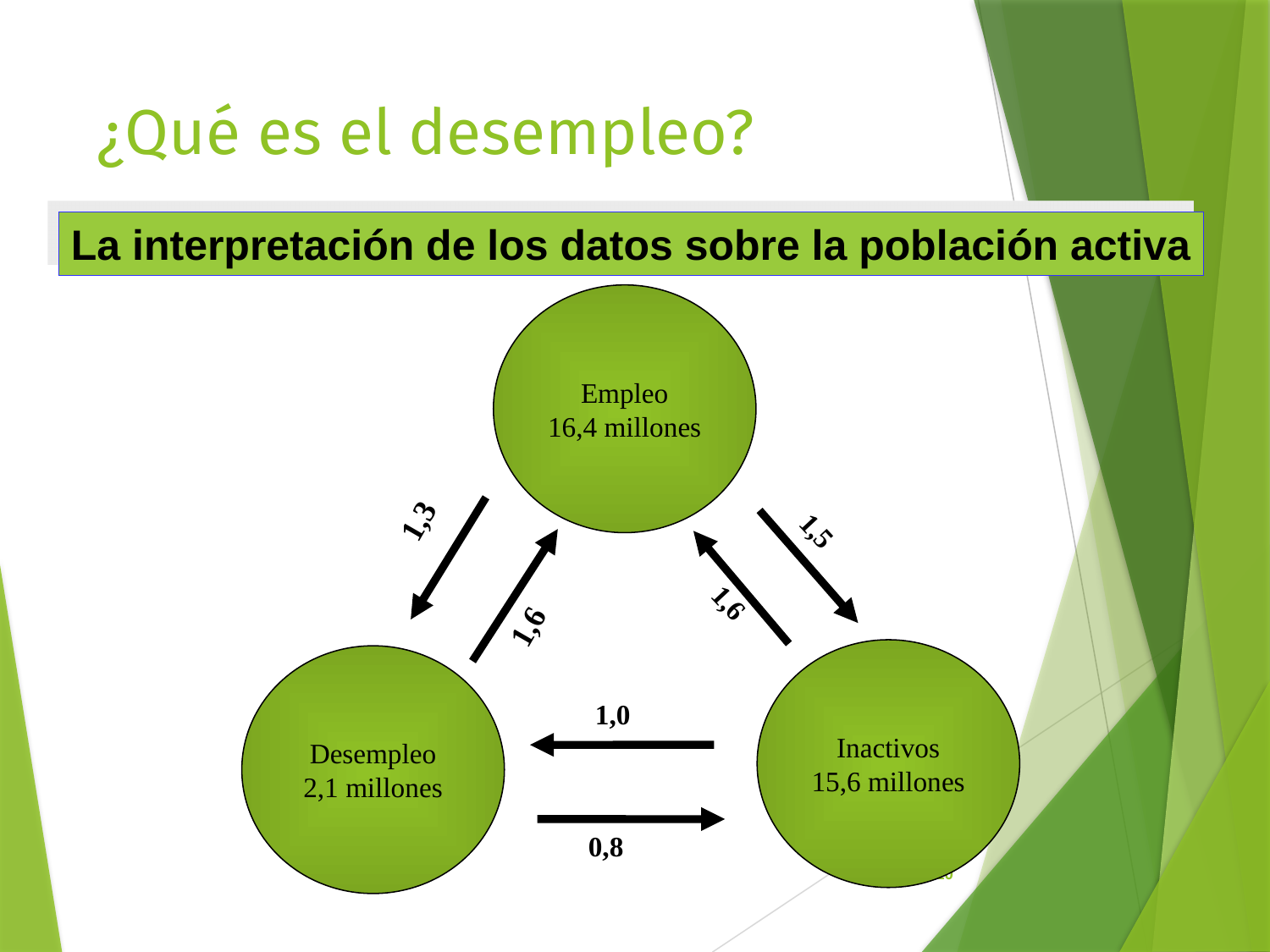

# ¿Qué es el desempleo?
La interpretación de los datos sobre la población activa
Empleo
16,4 millones
Inactivos
15,6 millones
Desempleo
2,1 millones
1,3

1,5

1,6
1,6
1,0

0,8
Pág. 10